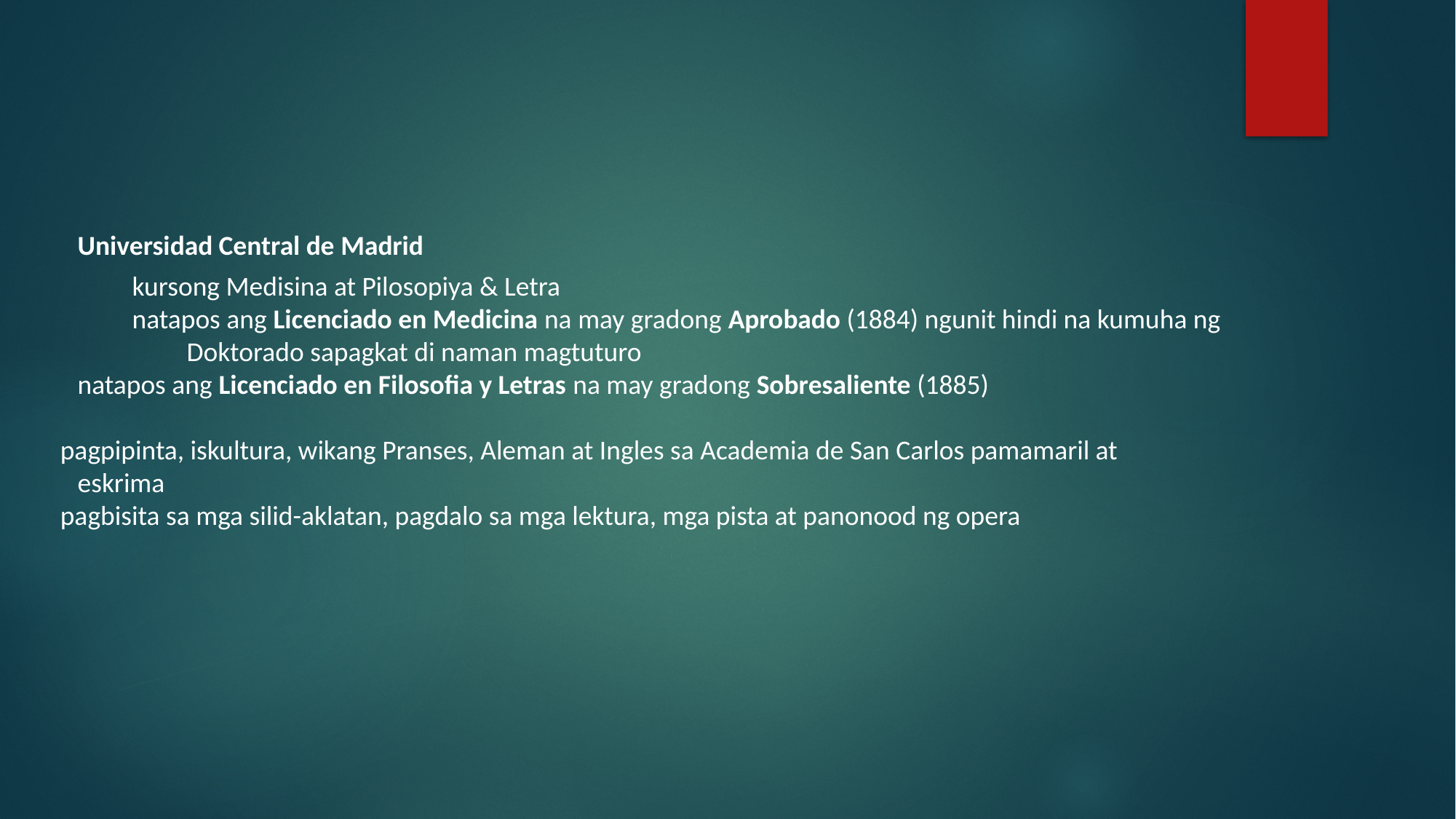

#
Universidad Central de Madrid

kursong Medisina at Pilosopiya & Letra
natapos ang Licenciado en Medicina na may gradong Aprobado (1884) ngunit hindi na kumuha ng Doktorado sapagkat di naman magtuturo
natapos ang Licenciado en Filosofia y Letras na may gradong Sobresaliente (1885)

pagpipinta, iskultura, wikang Pranses, Aleman at Ingles sa Academia de San Carlos pamamaril at eskrima
pagbisita sa mga silid-aklatan, pagdalo sa mga lektura, mga pista at panonood ng opera